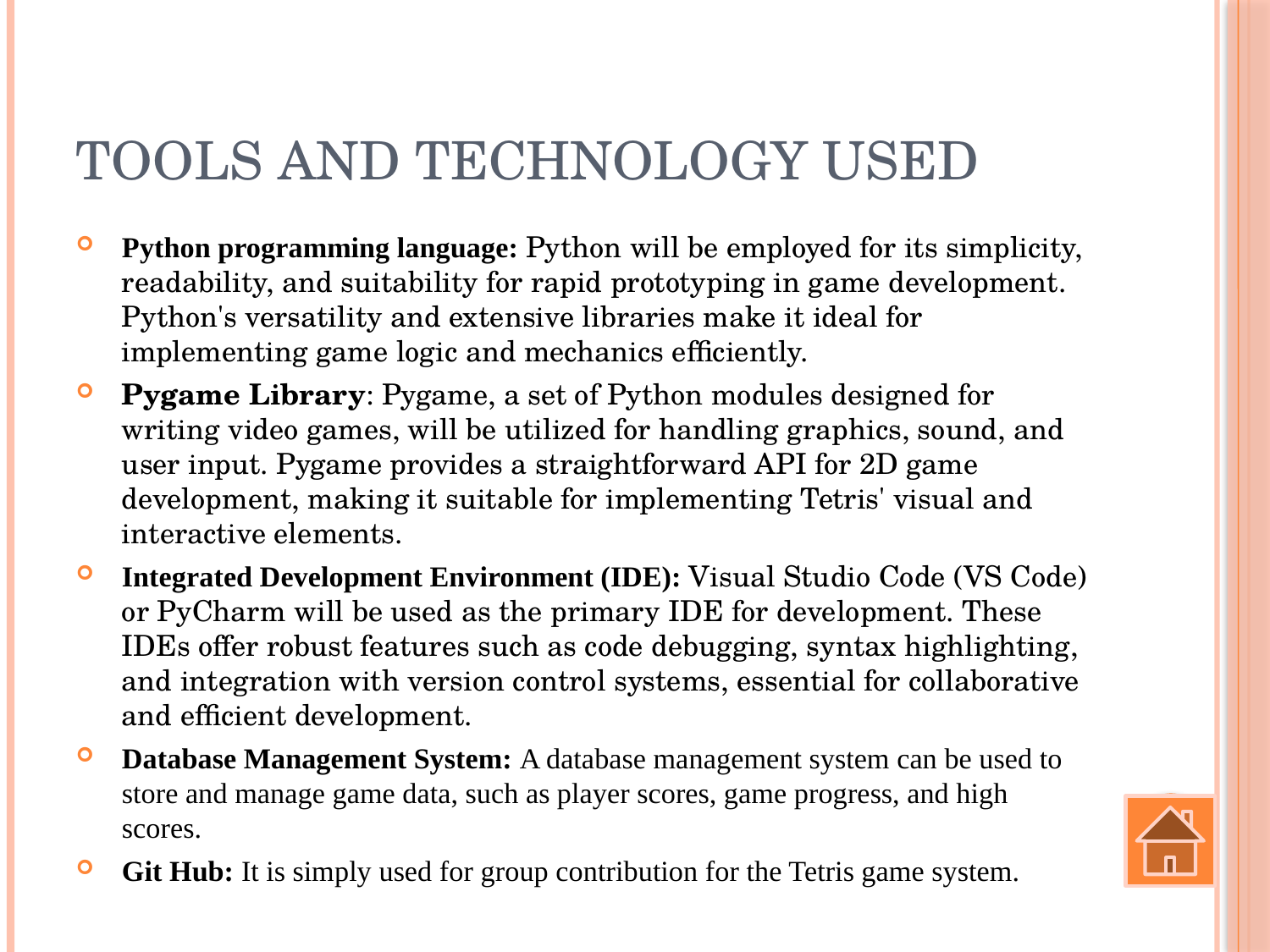

# Tools and Technology Used
Python programming language: Python will be employed for its simplicity, readability, and suitability for rapid prototyping in game development. Python's versatility and extensive libraries make it ideal for implementing game logic and mechanics efficiently.
Pygame Library: Pygame, a set of Python modules designed for writing video games, will be utilized for handling graphics, sound, and user input. Pygame provides a straightforward API for 2D game development, making it suitable for implementing Tetris' visual and interactive elements.
Integrated Development Environment (IDE): Visual Studio Code (VS Code) or PyCharm will be used as the primary IDE for development. These IDEs offer robust features such as code debugging, syntax highlighting, and integration with version control systems, essential for collaborative and efficient development.
Database Management System: A database management system can be used to store and manage game data, such as player scores, game progress, and high scores.
Git Hub: It is simply used for group contribution for the Tetris game system.